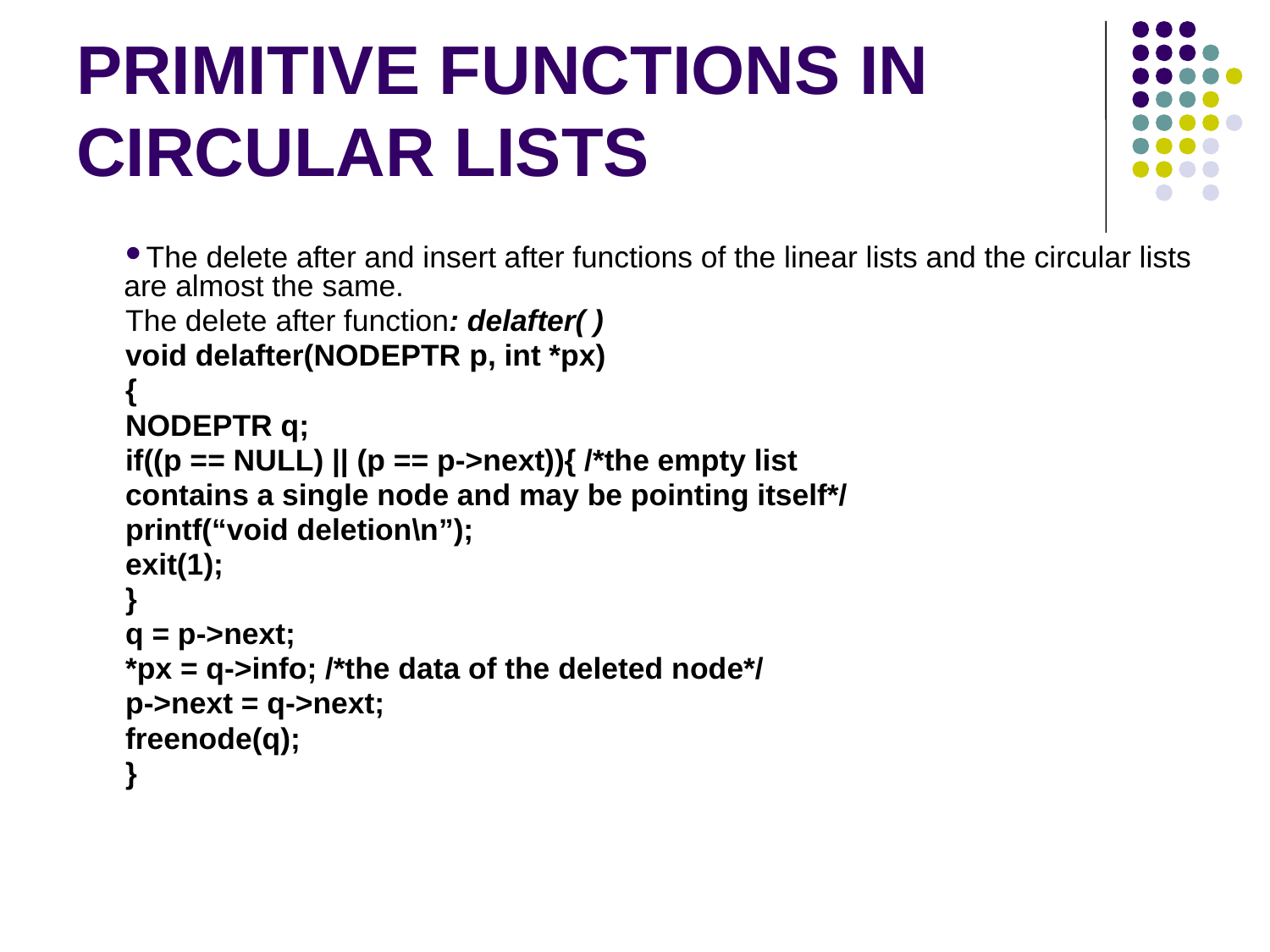

# PRIMITIVE FUNCTIONS IN CIRCULAR LISTS
The delete after and insert after functions of the linear lists and the circular lists are almost the same.
The delete after function: delafter( )
void delafter(NODEPTR p, int *px)
{
NODEPTR q;
if((p == NULL) || (p == p->next)){ /*the empty list
contains a single node and may be pointing itself*/
printf(“void deletion\n”);
exit(1);
}
q = p->next;
*px = q->info; /*the data of the deleted node*/
p->next = q->next;
freenode(q);
}